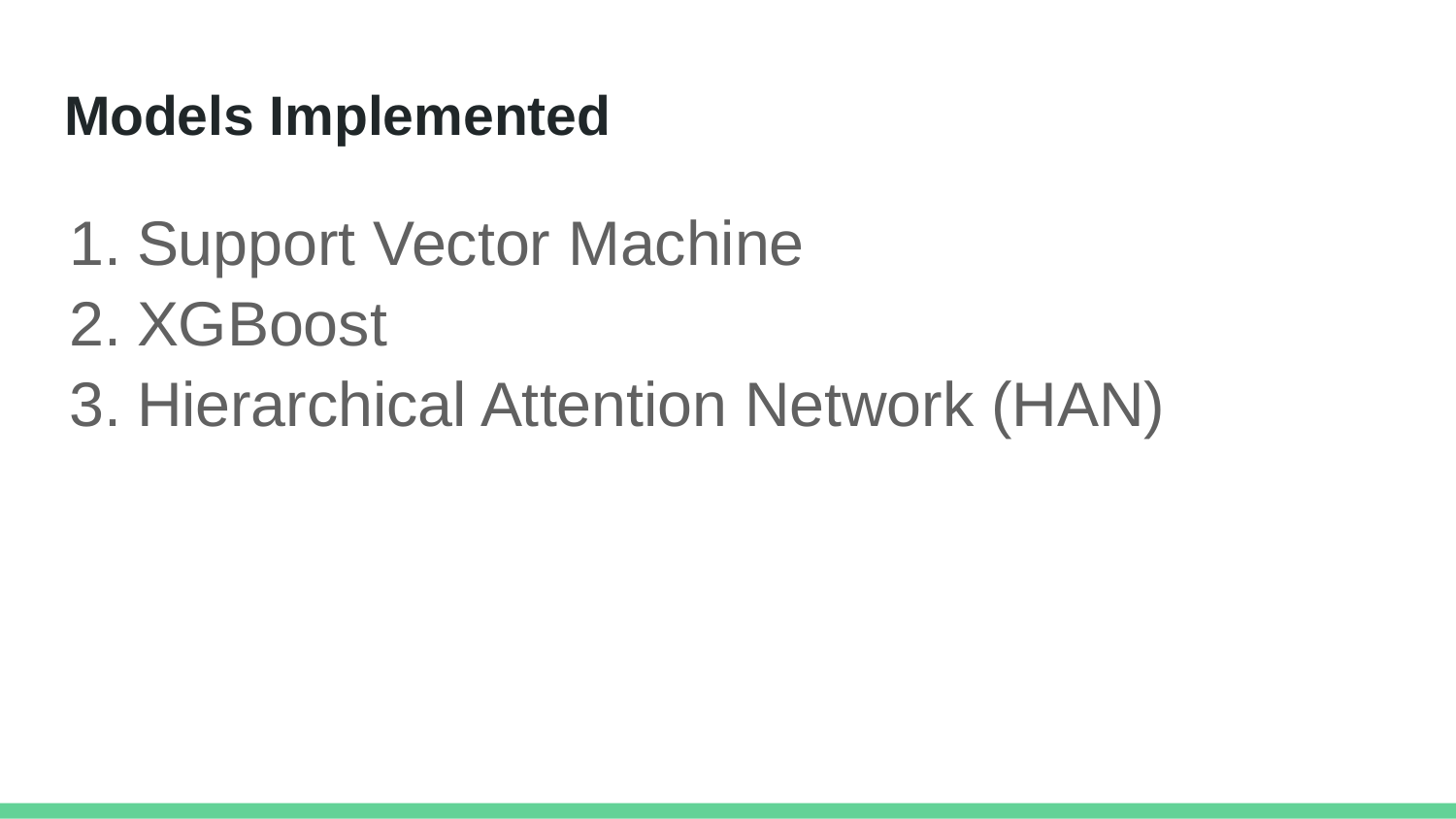

# Models Implemented
Support Vector Machine
XGBoost
Hierarchical Attention Network (HAN)